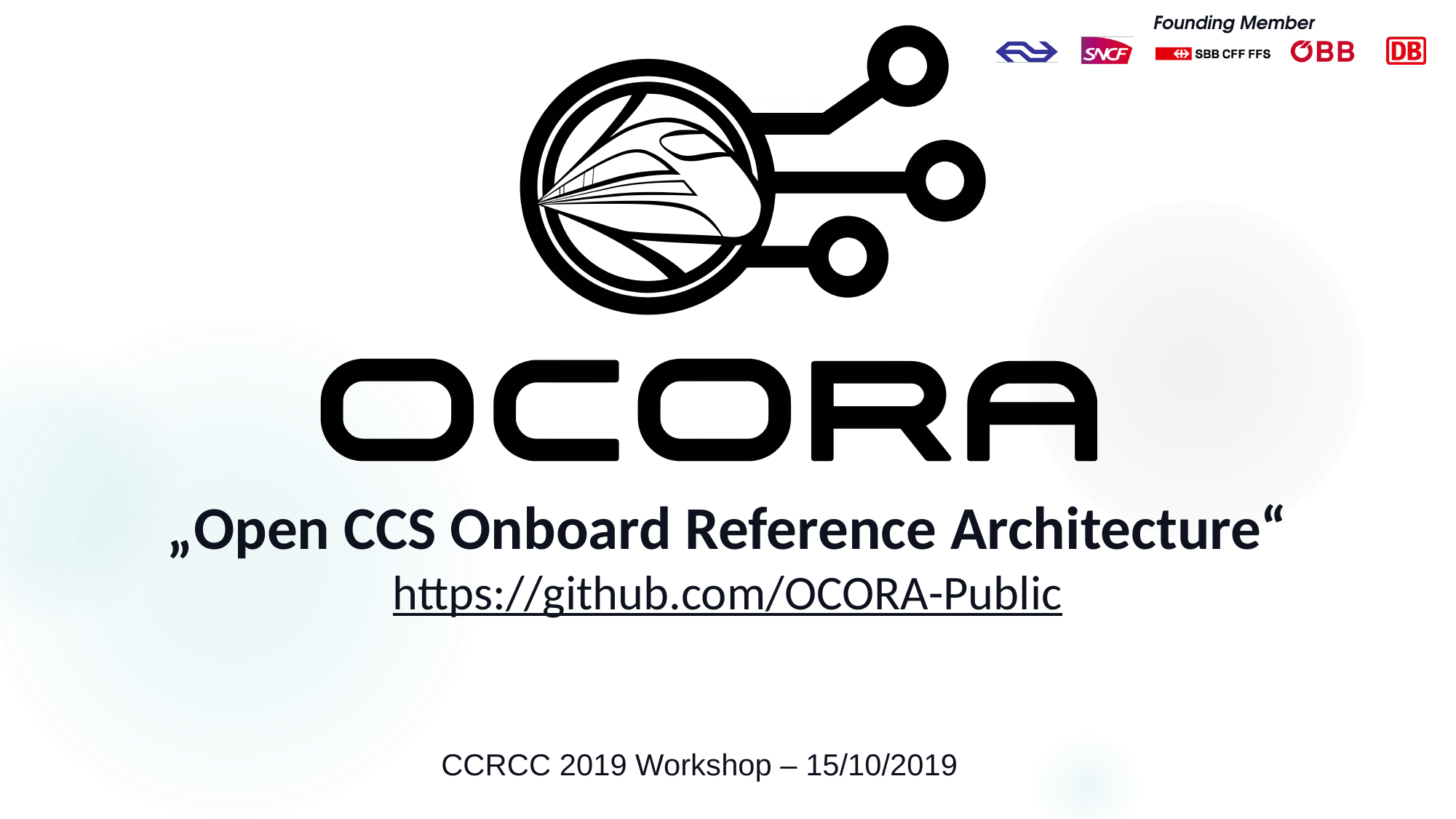

# „Open CCS Onboard Reference Architecture“ https://github.com/OCORA-Public
CCRCC 2019 Workshop – 15/10/2019